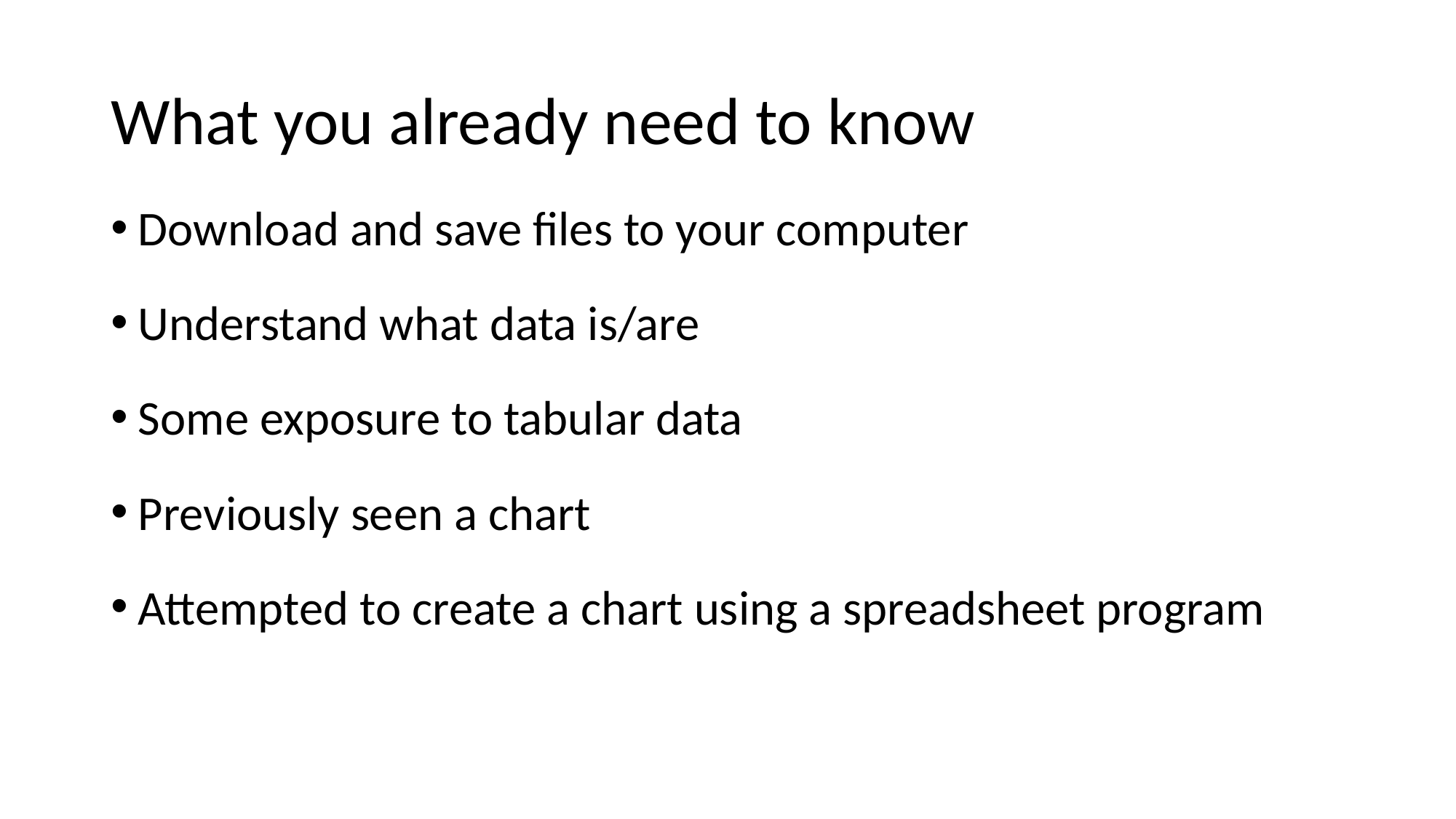

# What you already need to know
Download and save files to your computer
Understand what data is/are
Some exposure to tabular data
Previously seen a chart
Attempted to create a chart using a spreadsheet program